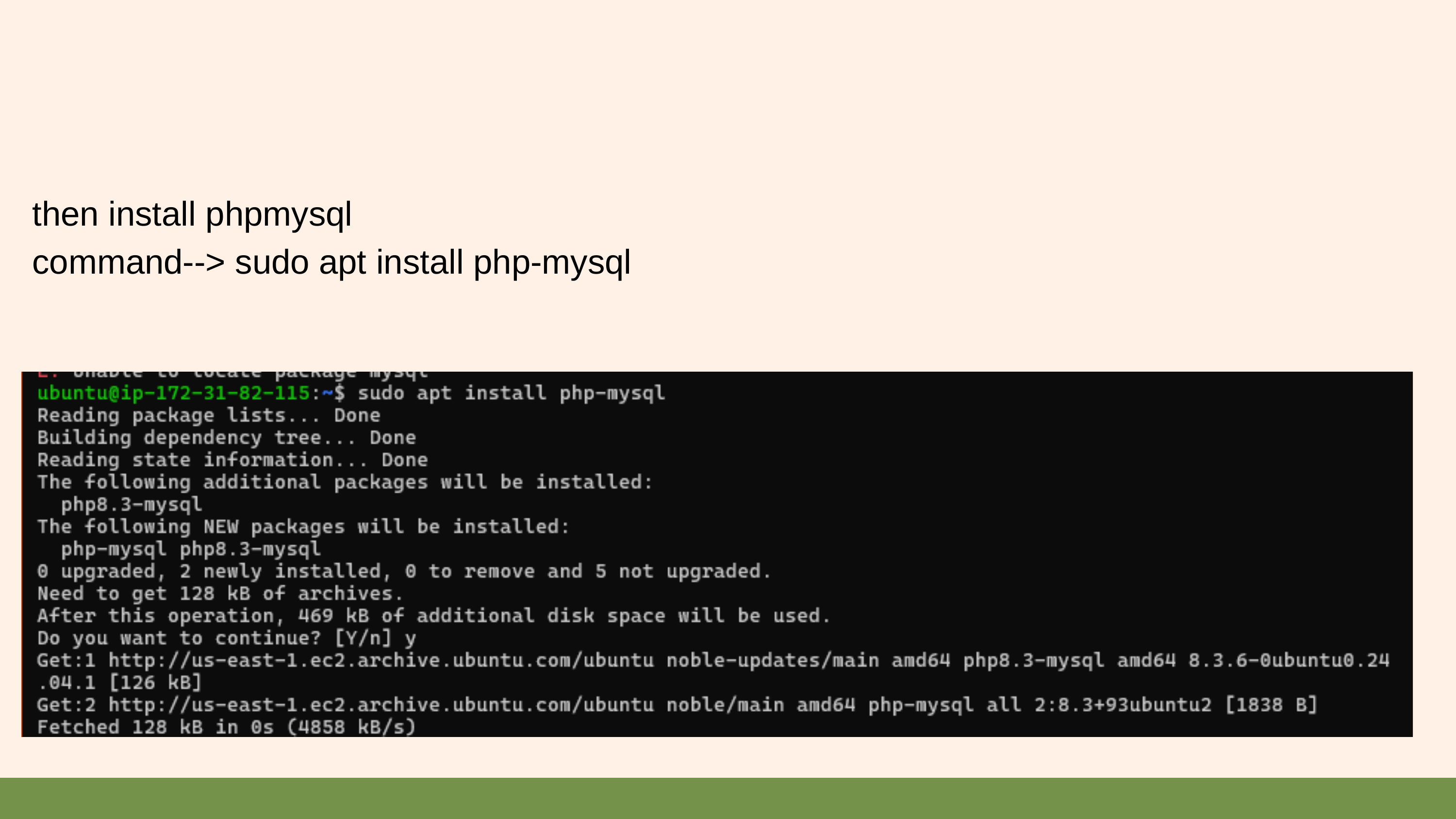

then install phpmysql
command--> sudo apt install php-mysql